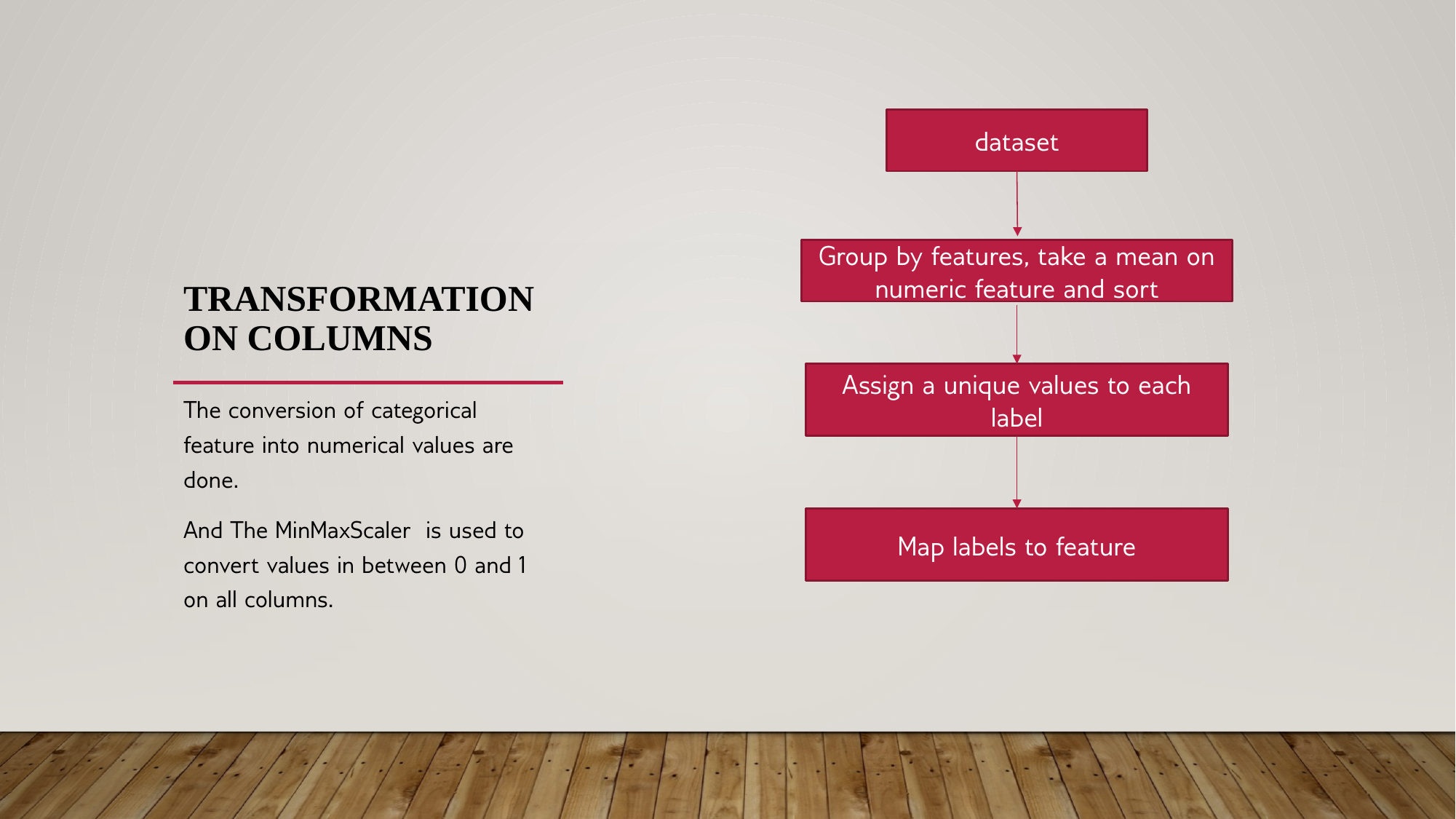

# Transformation on columns
dataset
Group by features, take a mean on numeric feature and sort
Assign a unique values to each label
The conversion of categorical feature into numerical values are done.
And The MinMaxScaler  is used to convert values in between 0 and 1 on all columns.

Map labels to feature